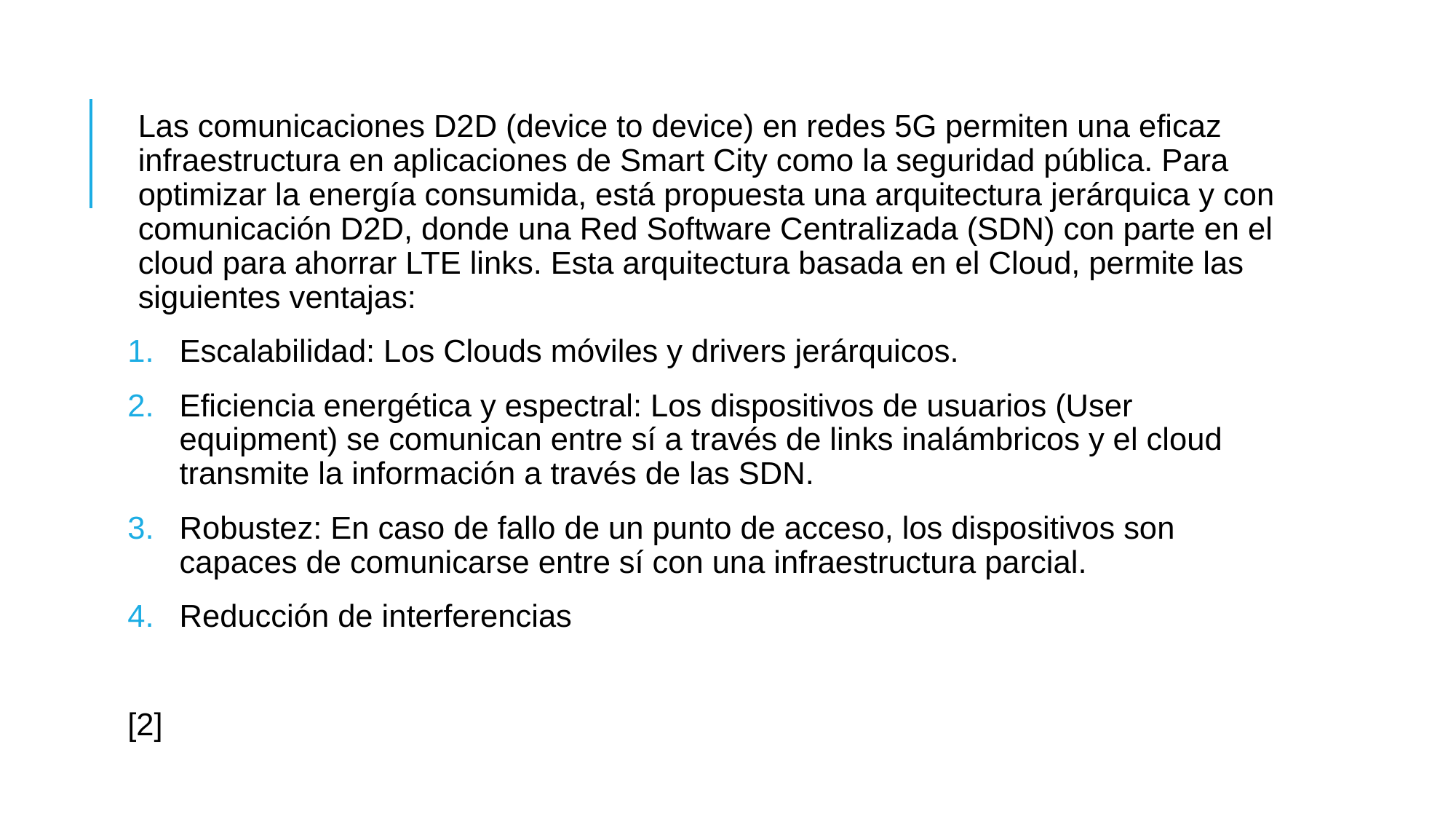

Las comunicaciones D2D (device to device) en redes 5G permiten una eficaz infraestructura en aplicaciones de Smart City como la seguridad pública. Para optimizar la energía consumida, está propuesta una arquitectura jerárquica y con comunicación D2D, donde una Red Software Centralizada (SDN) con parte en el cloud para ahorrar LTE links. Esta arquitectura basada en el Cloud, permite las siguientes ventajas:
Escalabilidad: Los Clouds móviles y drivers jerárquicos.
Eficiencia energética y espectral: Los dispositivos de usuarios (User equipment) se comunican entre sí a través de links inalámbricos y el cloud transmite la información a través de las SDN.
Robustez: En caso de fallo de un punto de acceso, los dispositivos son capaces de comunicarse entre sí con una infraestructura parcial.
Reducción de interferencias

[2]